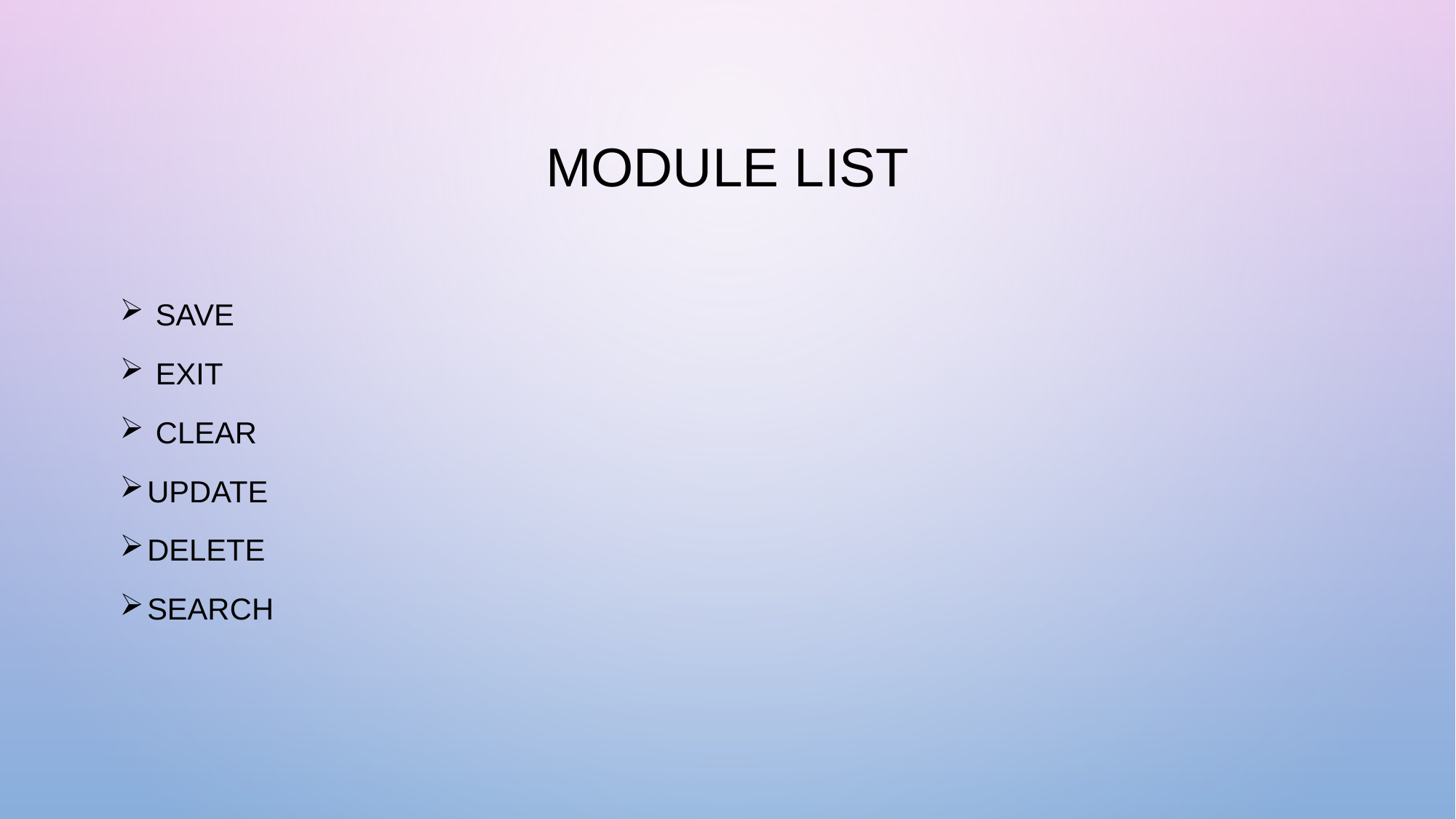

# MODULE LIST
 SAVE
 EXIT
 CLEAR
UPDATE
DELETE
SEARCH